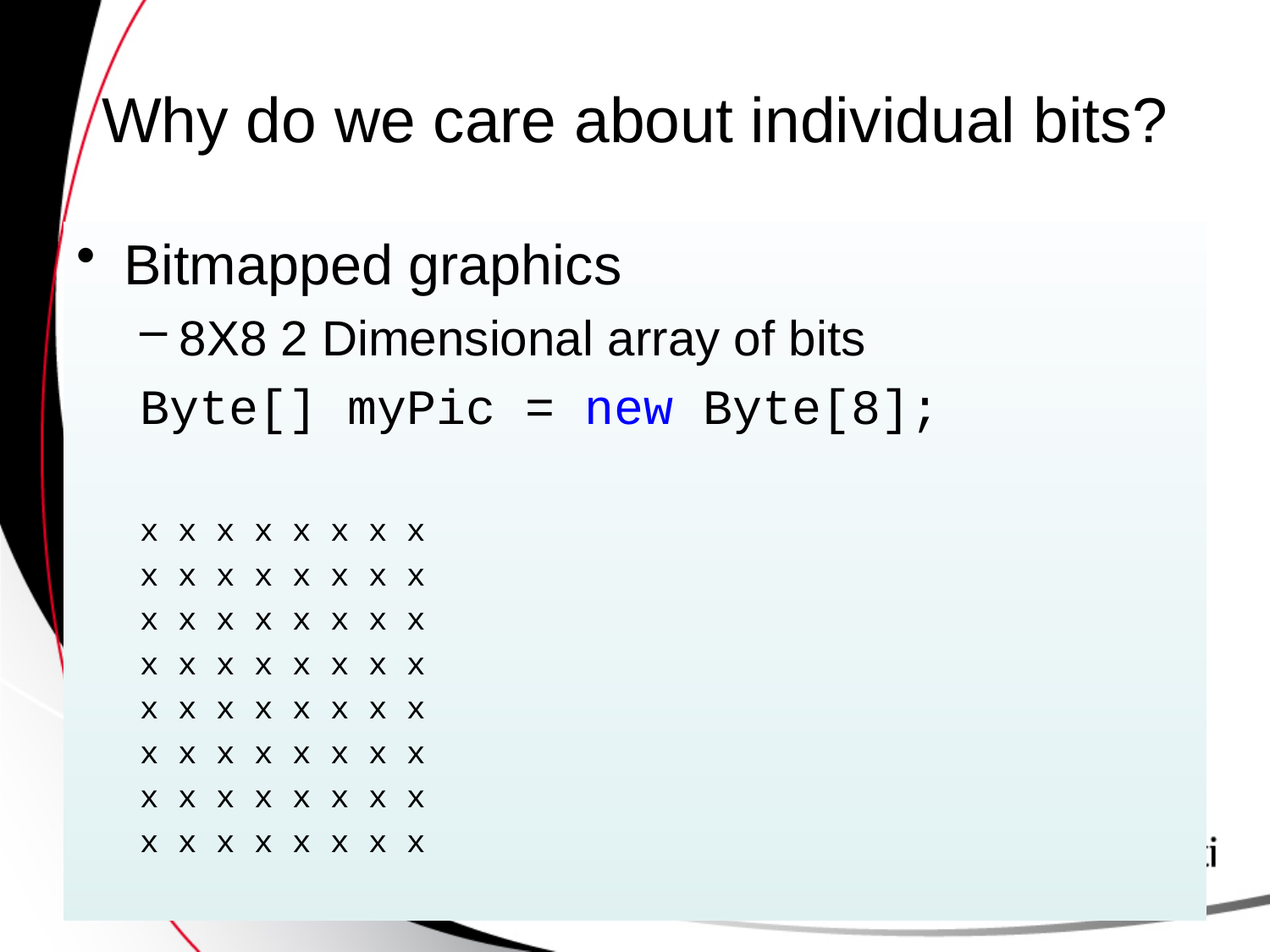

# Why do we care about individual bits?
Bitmapped graphics
8X8 2 Dimensional array of bits
Byte[] myPic = new Byte[8];

x x x x x x x x
x x x x x x x x
x x x x x x x x
x x x x x x x x
x x x x x x x x
x x x x x x x x
x x x x x x x x
x x x x x x x x